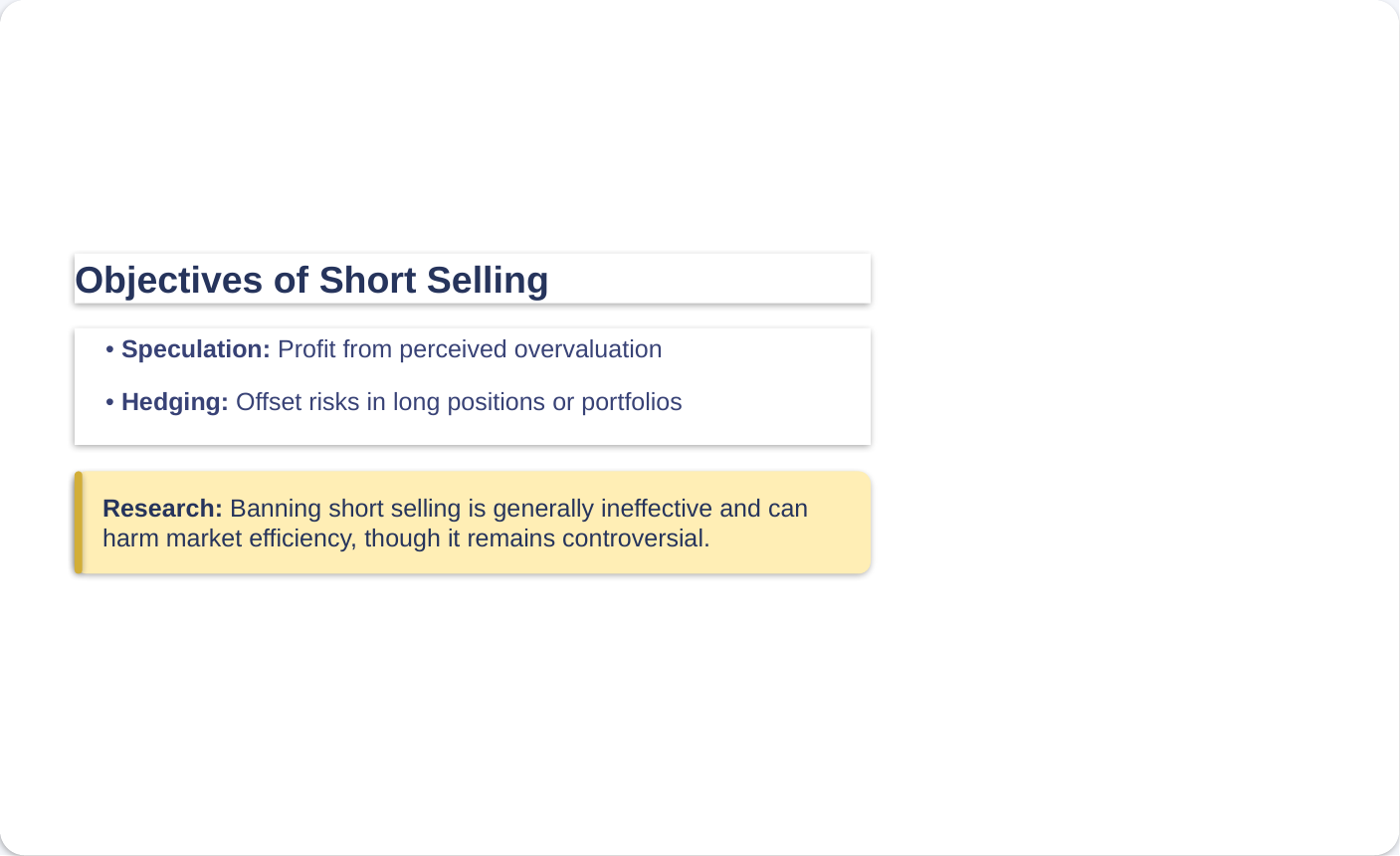

Objectives of Short Selling

• Speculation: Profit from perceived overvaluation
• Hedging: Offset risks in long positions or portfolios

Research: Banning short selling is generally ineffective and can harm market efficiency, though it remains controversial.